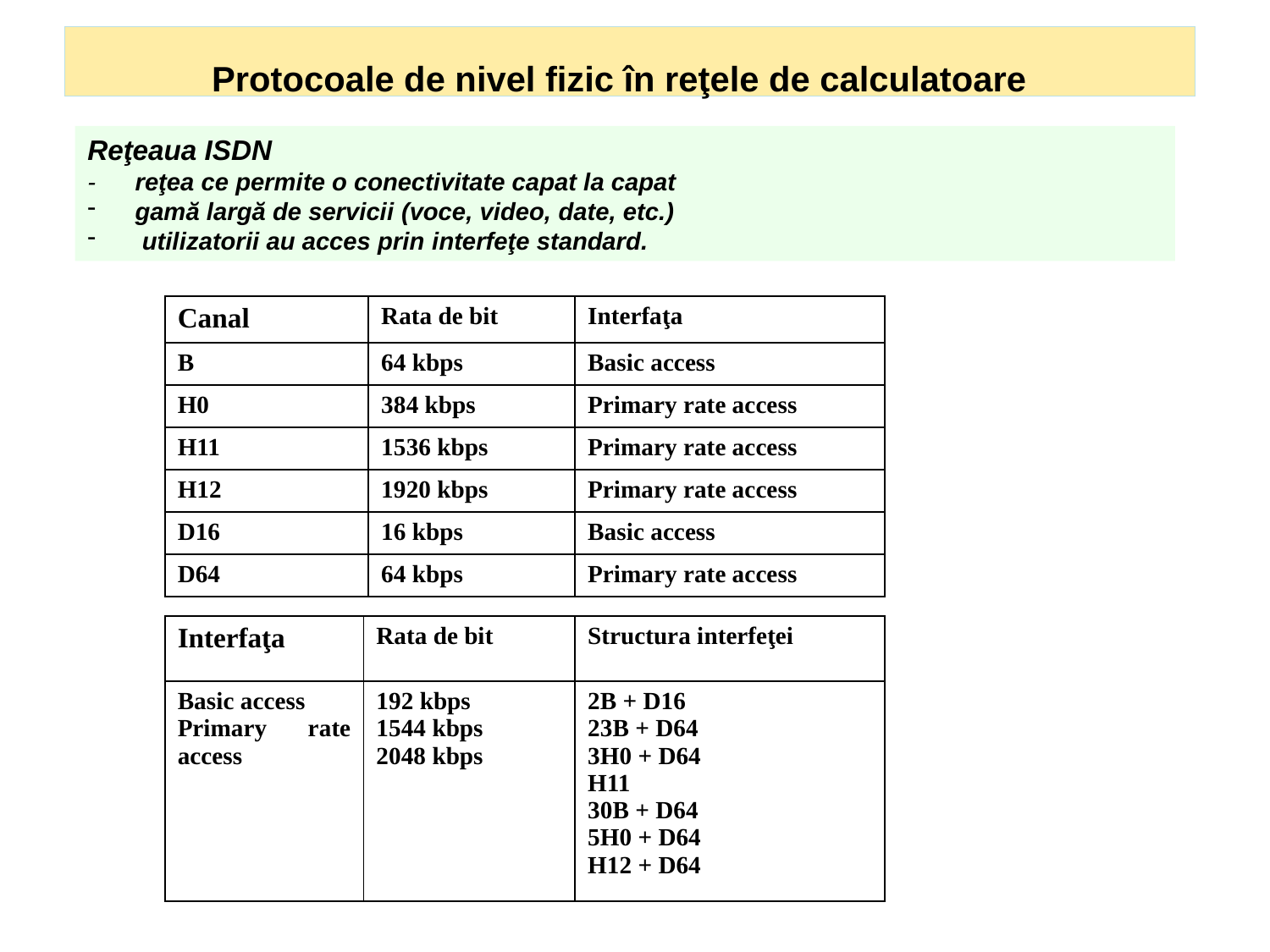

# Protocoale de nivel fizic în reţele de calculatoare
Reţeaua ISDN
-	reţea ce permite o conectivitate capat la capat
gamă largă de servicii (voce, video, date, etc.)
 utilizatorii au acces prin interfeţe standard.
| Canal | Rata de bit | Interfaţa |
| --- | --- | --- |
| B | 64 kbps | Basic access |
| H0 | 384 kbps | Primary rate access |
| H11 | 1536 kbps | Primary rate access |
| H12 | 1920 kbps | Primary rate access |
| D16 | 16 kbps | Basic access |
| D64 | 64 kbps | Primary rate access |
| Canal | Rata de bit | Interfaţa |
| --- | --- | --- |
| B | 64 kbps | Basic access |
| H0 | 384 kbps | Primary rate access |
| H11 | 1536 kbps | Primary rate access |
| H12 | 1920 kbps | Primary rate access |
| D16 | 16 kbps | Basic access |
| D64 | 64 kbps | Primary rate access |
| Interfaţa | Rata de bit | Structura interfeţei |
| --- | --- | --- |
| Basic access Primary rate access | 192 kbps 1544 kbps 2048 kbps | 2B + D16 23B + D64 3H0 + D64 H11 30B + D64 5H0 + D64 H12 + D64 |
| Interfaţa | Rata de bit | Structura interfeţei |
| --- | --- | --- |
| Basic access Primary rate access | 192 kbps 1544 kbps 2048 kbps | 2B + D16 23B + D64 3H0 + D64 H11 30B + D64 5H0 + D64 H12 + D64 |